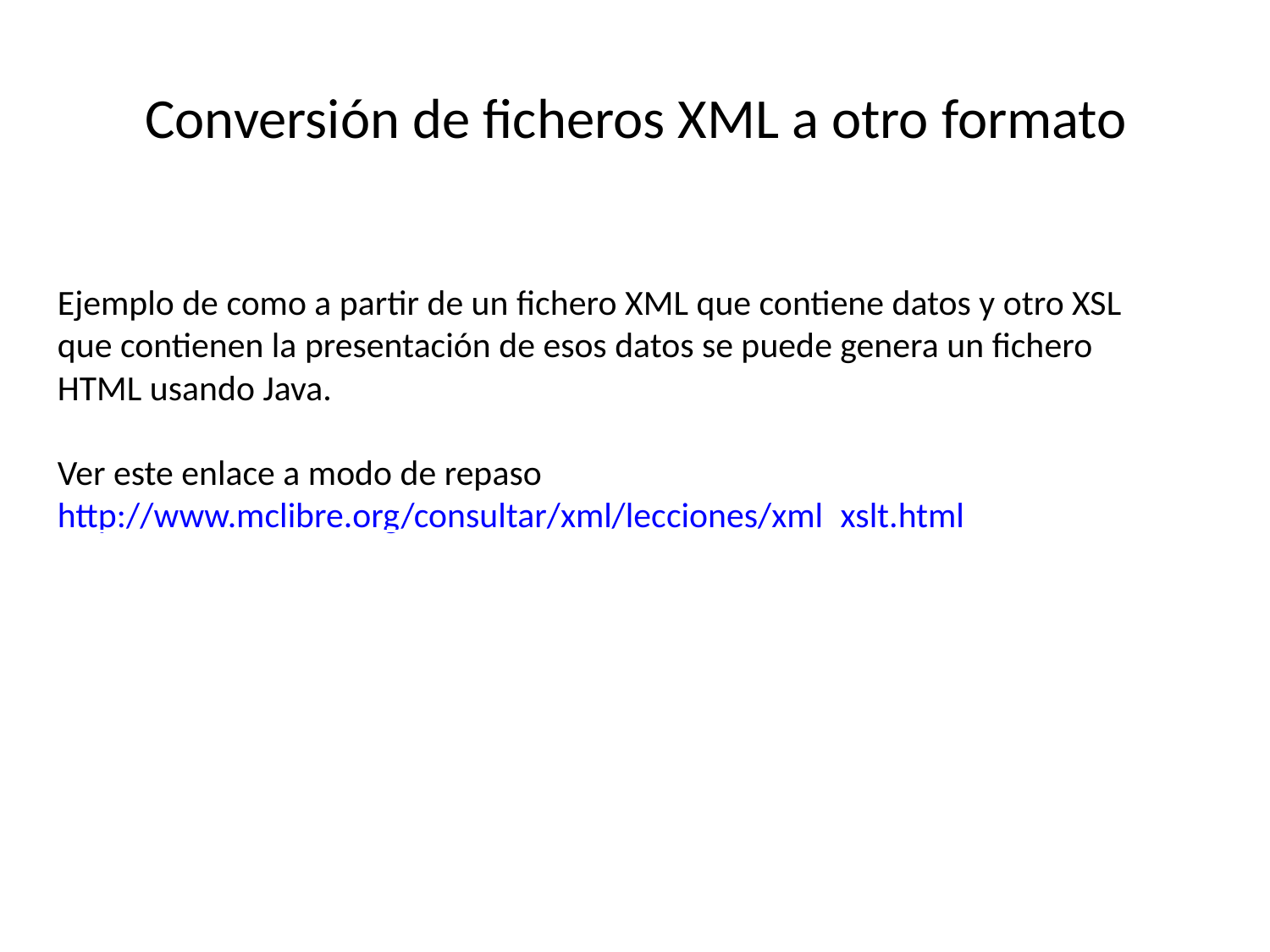

Conversión de ficheros XML a otro formato

Ejemplo de como a partir de un fichero XML que contiene datos y otro XSL que contienen la presentación de esos datos se puede genera un fichero HTML usando Java.

Ver este enlace a modo de repaso http://www.mclibre.org/consultar/xml/lecciones/xml_xslt.html